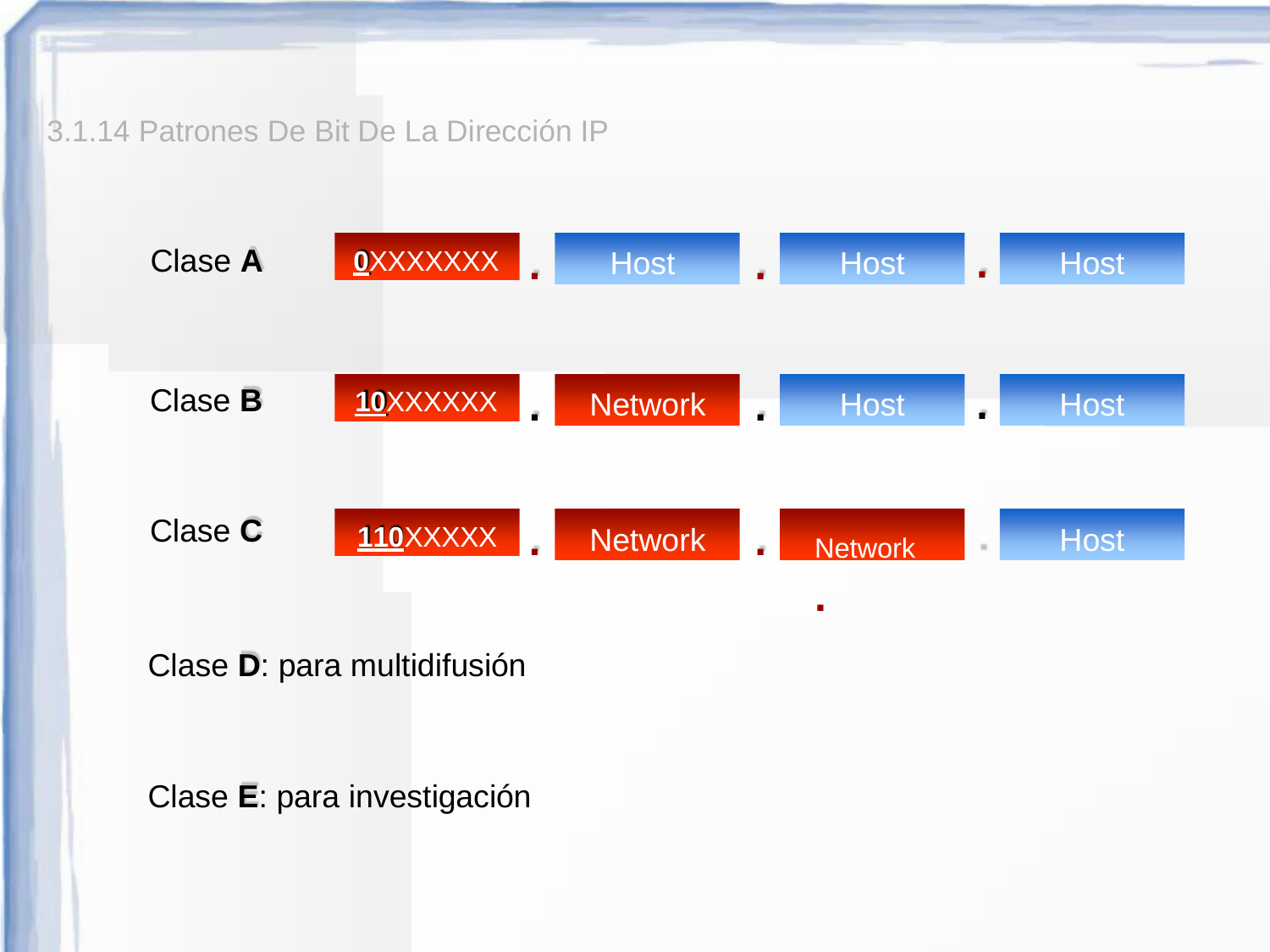

3.1.14 Patrones De Bit De La Dirección IP

.
.
.
Clase A
0XXXXXXX
Host
Host
Host

.
.
.
Clase B
10XXXXXX
Network
Host
Host

Clase C
Network	.
.
.
110XXXXX
Network
Host

Clase D: para multidifusión

Clase E: para investigación